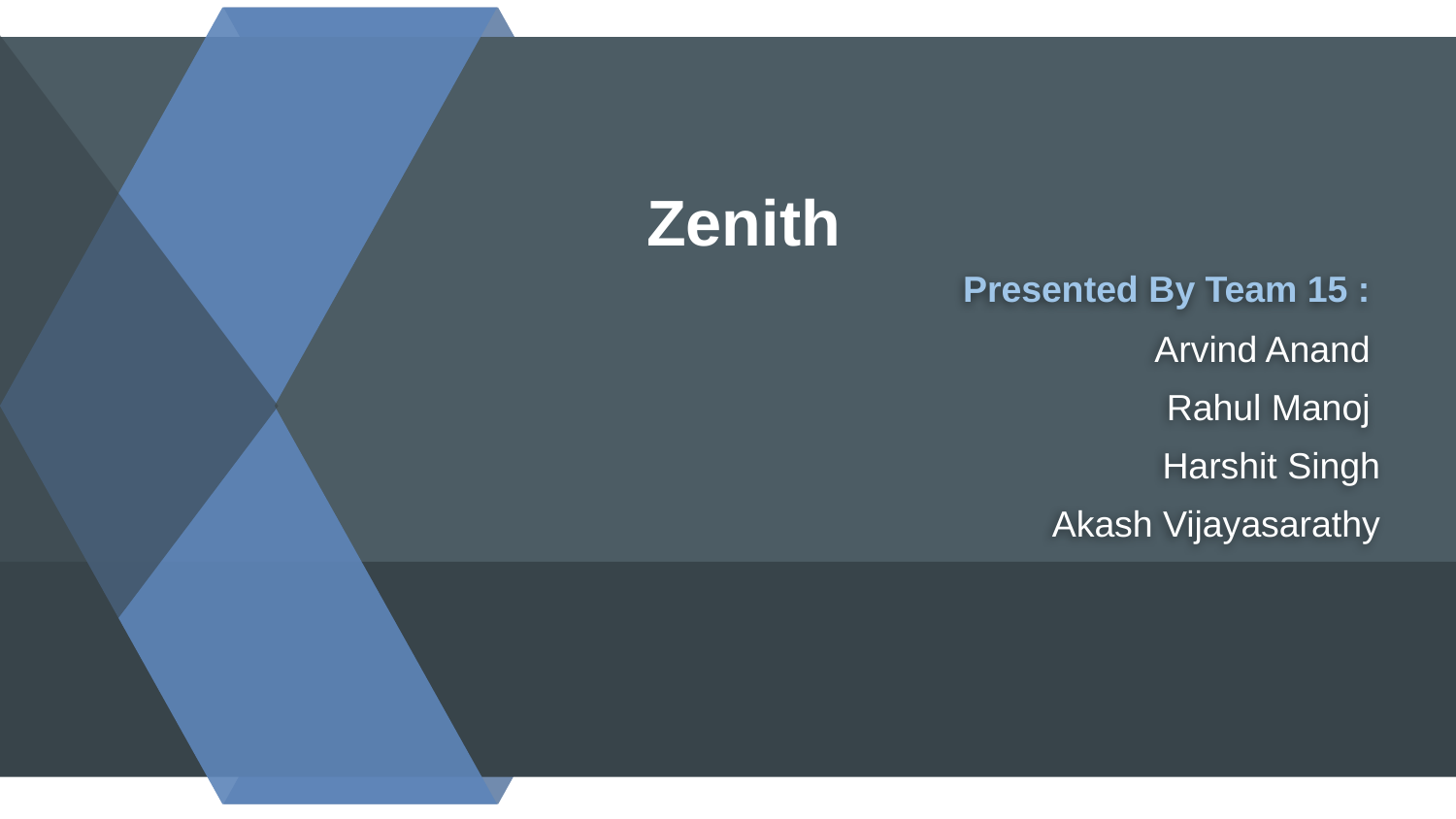

# Zenith

Presented By Team 15 :
Arvind Anand
Rahul Manoj
Harshit Singh
 Akash Vijayasarathy